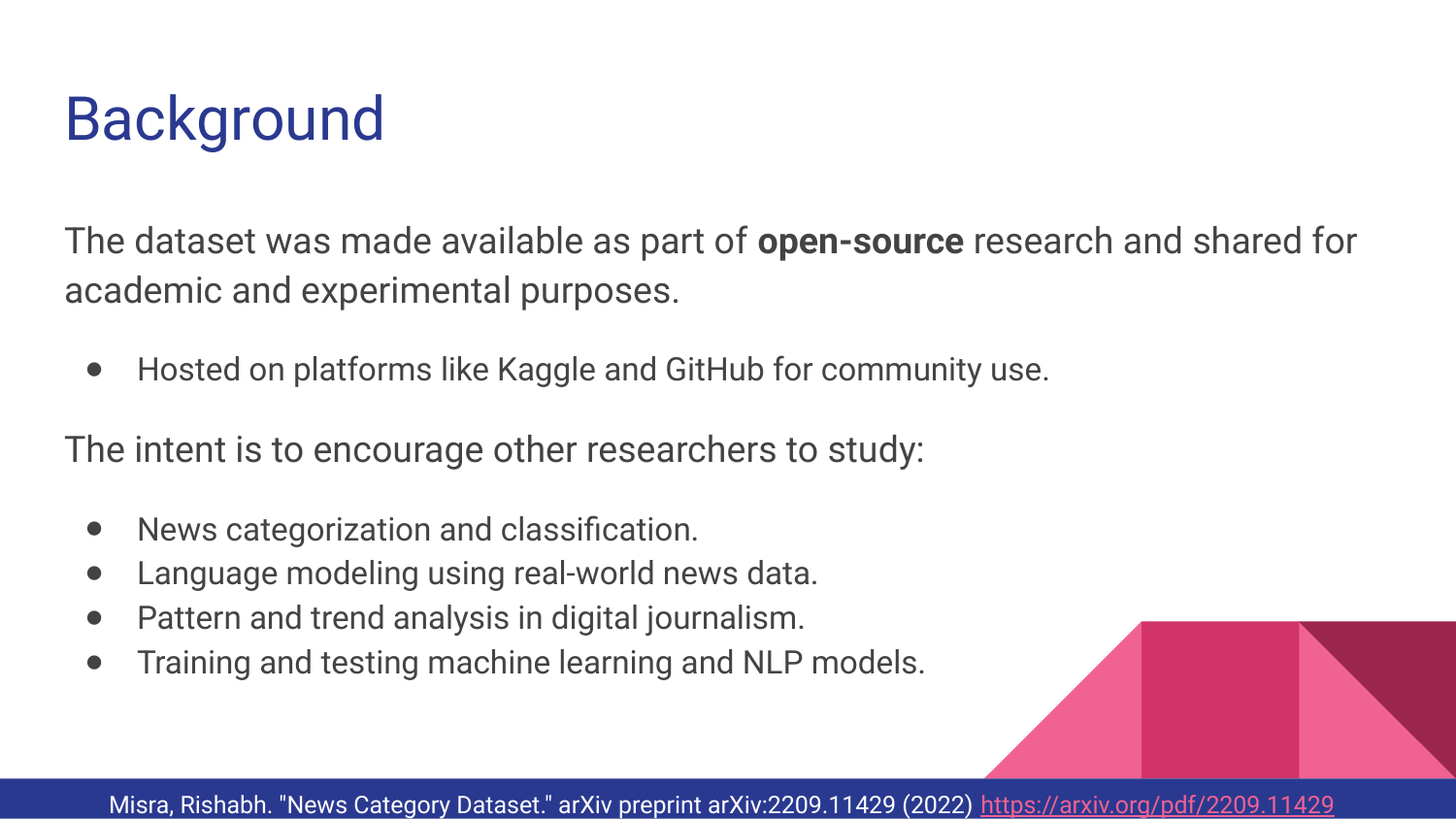

# Background
The dataset was made available as part of open-source research and shared for academic and experimental purposes.
Hosted on platforms like Kaggle and GitHub for community use.
The intent is to encourage other researchers to study:
News categorization and classification.
Language modeling using real-world news data.
Pattern and trend analysis in digital journalism.
Training and testing machine learning and NLP models.

Misra, Rishabh. "News Category Dataset." arXiv preprint arXiv:2209.11429 (2022) https://arxiv.org/pdf/2209.11429